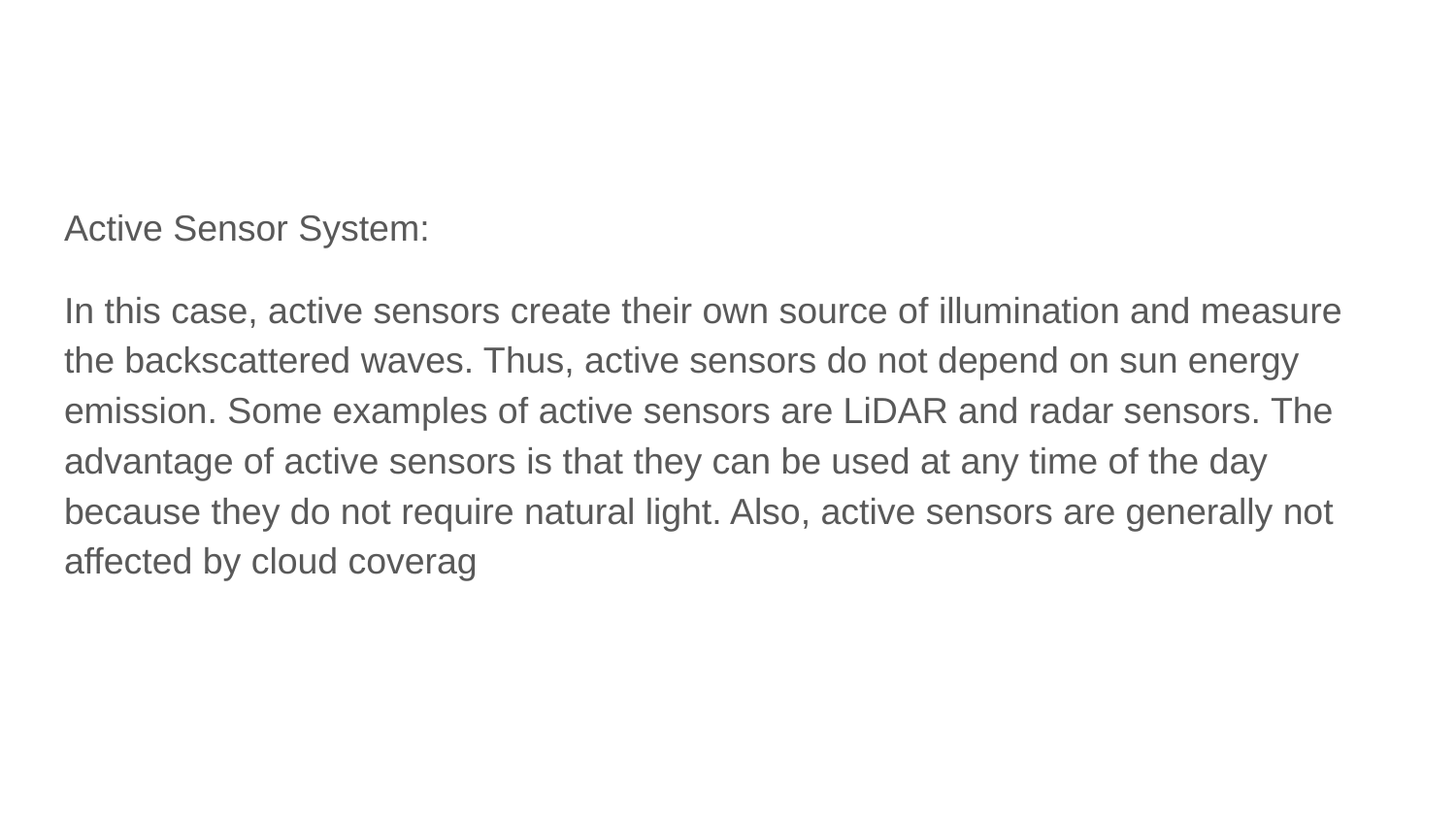

#
Active Sensor System:
In this case, active sensors create their own source of illumination and measure the backscattered waves. Thus, active sensors do not depend on sun energy emission. Some examples of active sensors are LiDAR and radar sensors. The advantage of active sensors is that they can be used at any time of the day because they do not require natural light. Also, active sensors are generally not affected by cloud coverag